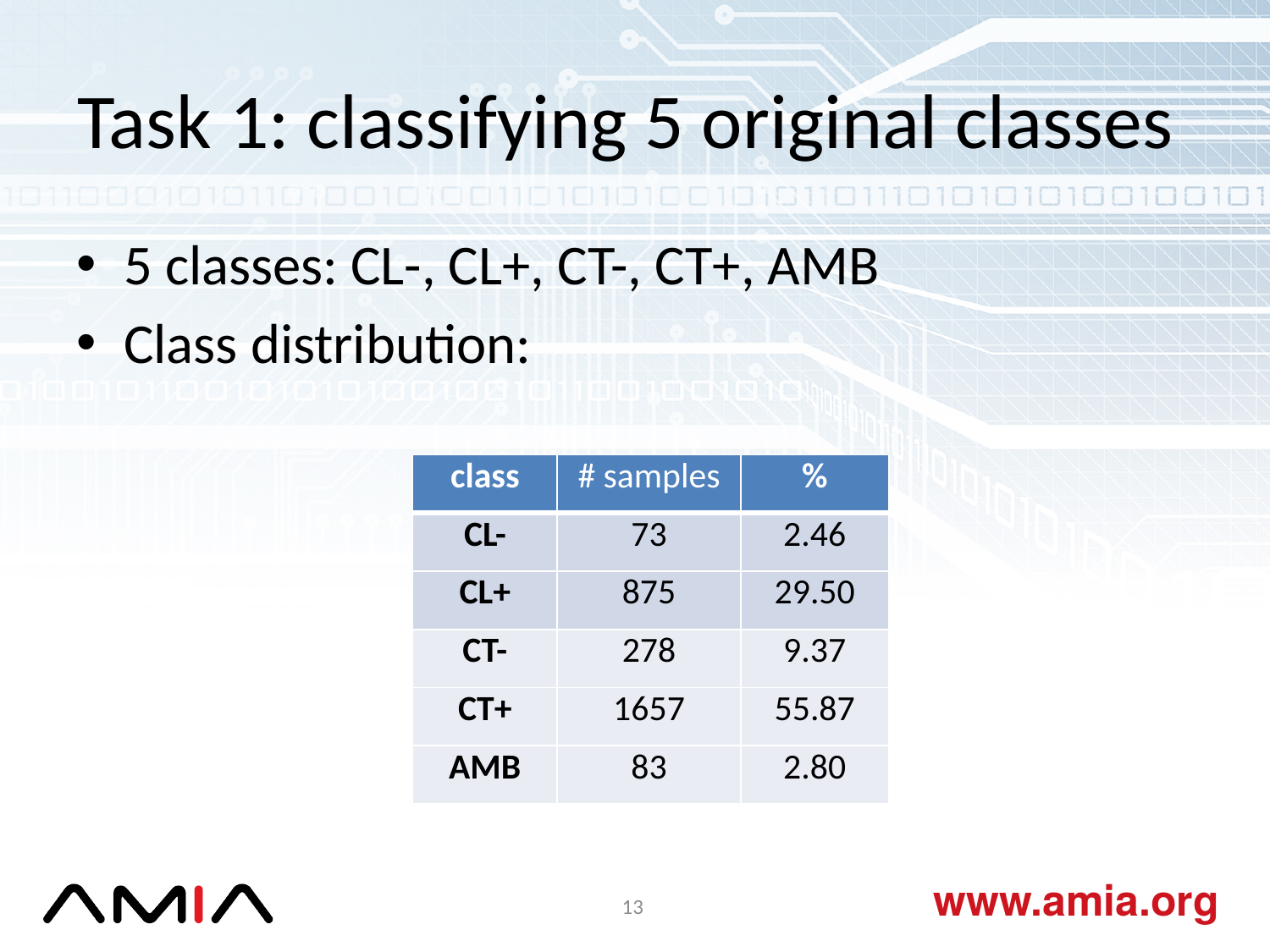

# Task 1: classifying 5 original classes
5 classes: CL-, CL+, CT-, CT+, AMB
Class distribution:

| class | # samples | % |
| --- | --- | --- |
| CL- | 73 | 2.46 |
| CL+ | 875 | 29.50 |
| CT- | 278 | 9.37 |
| CT+ | 1657 | 55.87 |
| AMB | 83 | 2.80 |
   13